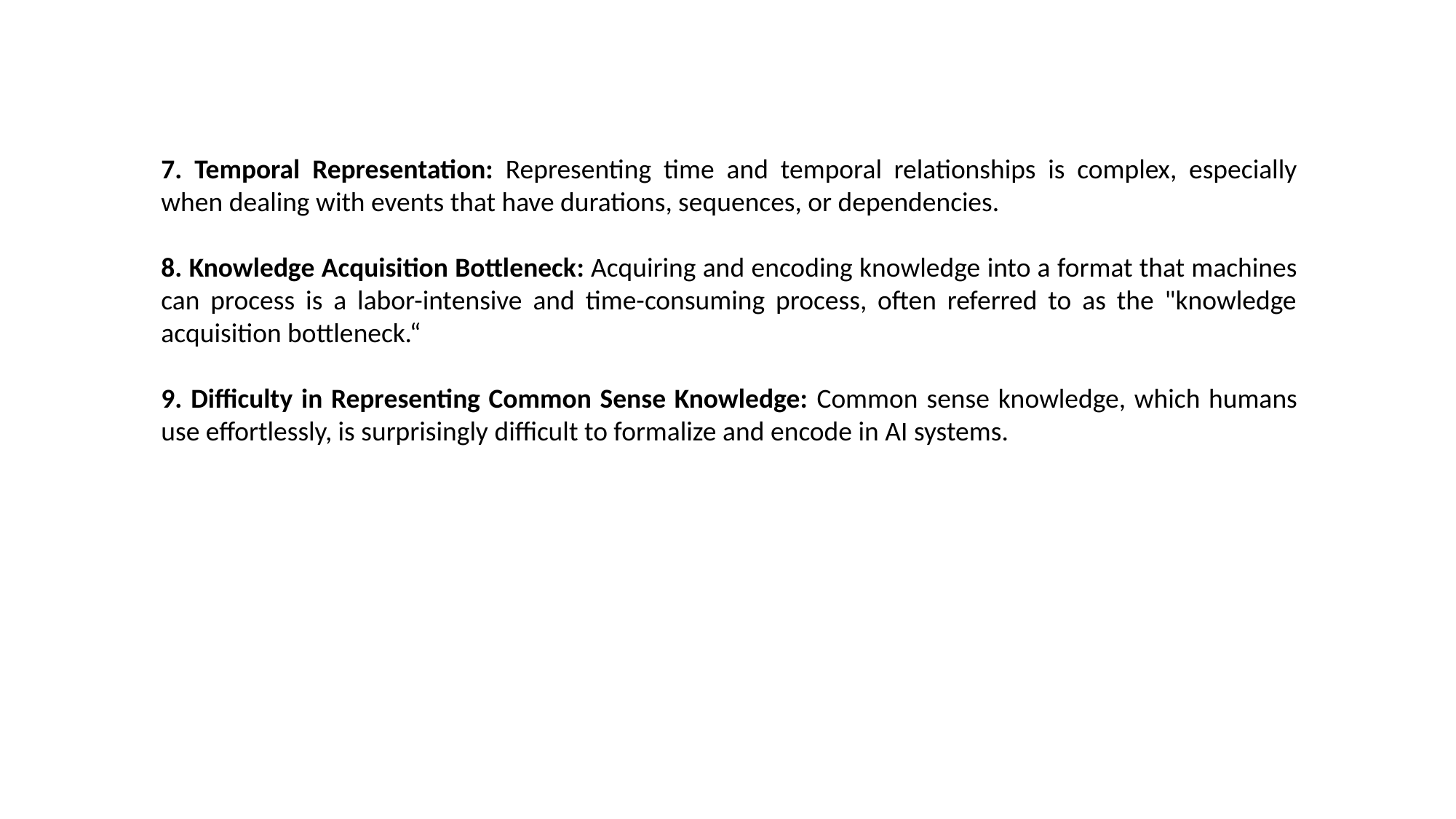

7. Temporal Representation: Representing time and temporal relationships is complex, especially when dealing with events that have durations, sequences, or dependencies.

8. Knowledge Acquisition Bottleneck: Acquiring and encoding knowledge into a format that machines can process is a labor-intensive and time-consuming process, often referred to as the "knowledge acquisition bottleneck.“

9. Difficulty in Representing Common Sense Knowledge: Common sense knowledge, which humans use effortlessly, is surprisingly difficult to formalize and encode in AI systems.